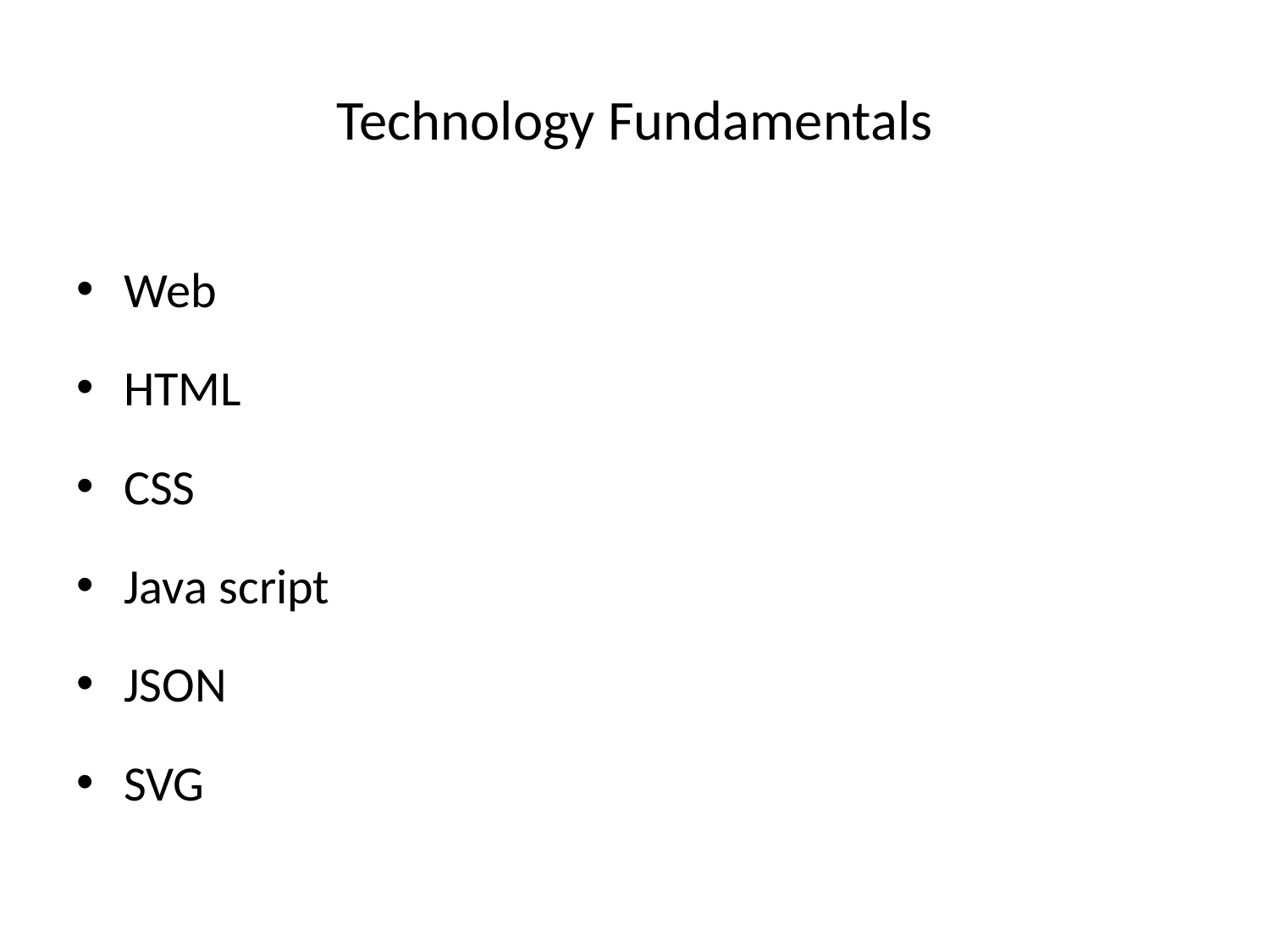

# Technology Fundamentals
Web
HTML
CSS
Java script
JSON
SVG